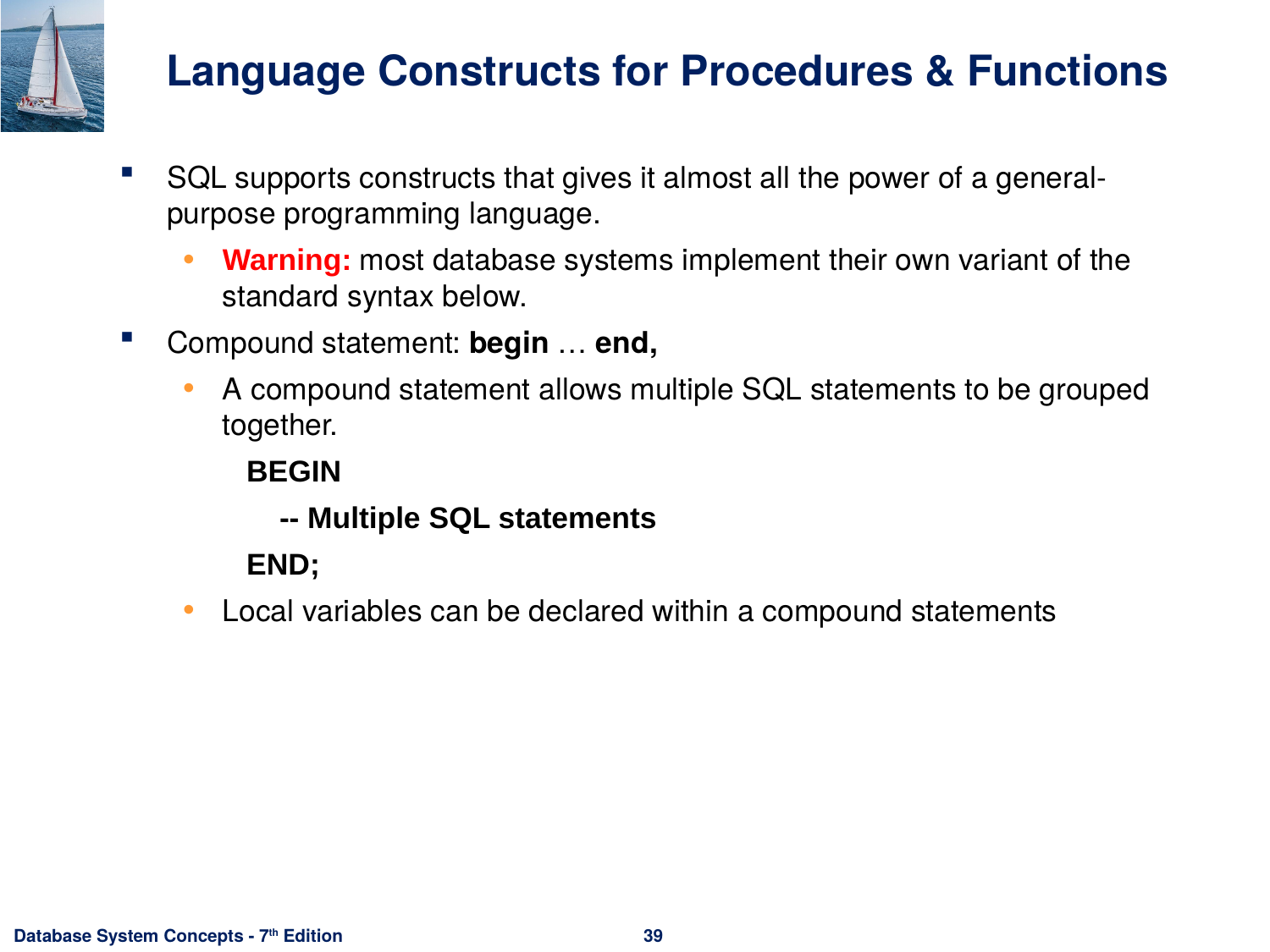

# Language Constructs for Procedures & Functions
SQL supports constructs that gives it almost all the power of a general-purpose programming language.
Warning: most database systems implement their own variant of the standard syntax below.
Compound statement: begin … end,
A compound statement allows multiple SQL statements to be grouped together.
BEGIN
    -- Multiple SQL statements
END;
Local variables can be declared within a compound statements